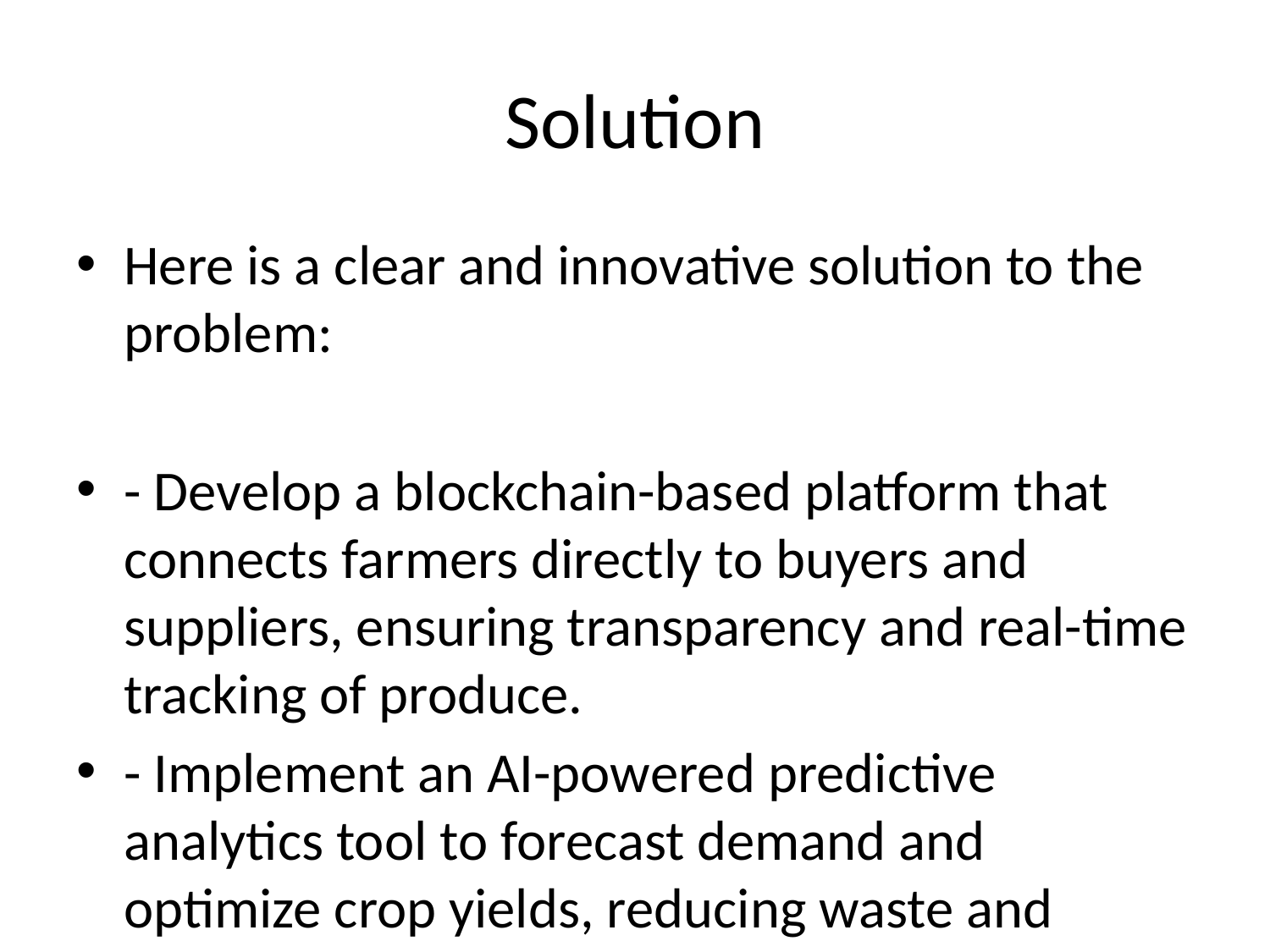

# Solution
Here is a clear and innovative solution to the problem:

- Develop a blockchain-based platform that connects farmers directly to buyers and suppliers, ensuring transparency and real-time tracking of produce.
- Implement an AI-powered predictive analytics tool to forecast demand and optimize crop yields, reducing waste and improving resource allocation.
- Integrate a digital payment system to facilitate secure and timely transactions, improving cash flow for farmers and stakeholders.
- Provide data-driven insights to farmers and stakeholders to inform decision-making and improve overall supply chain efficiency.